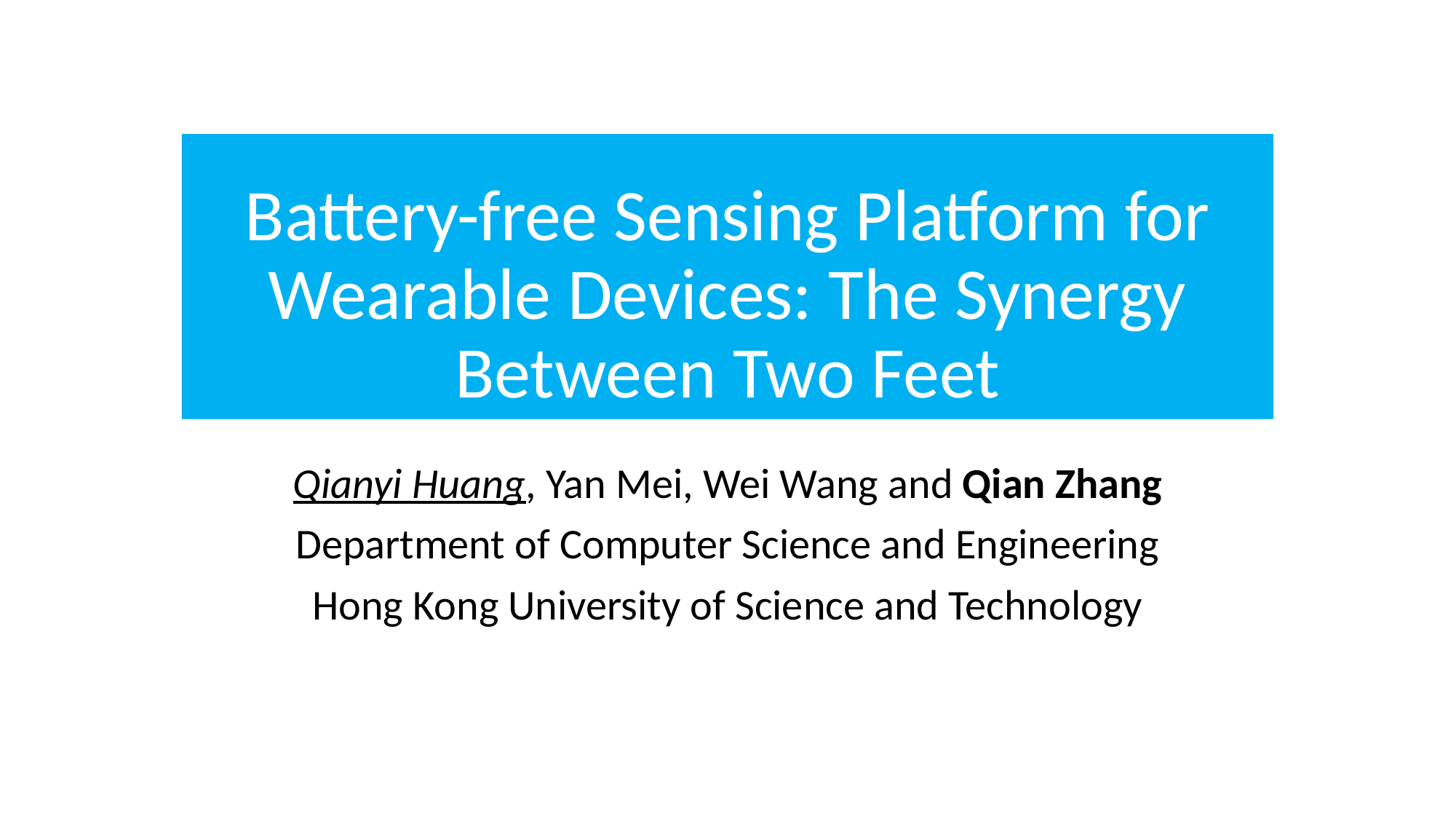

# Battery-free Sensing Platform for Wearable Devices: The Synergy Between Two Feet
Qianyi Huang, Yan Mei, Wei Wang and Qian Zhang
Department of Computer Science and Engineering
Hong Kong University of Science and Technology